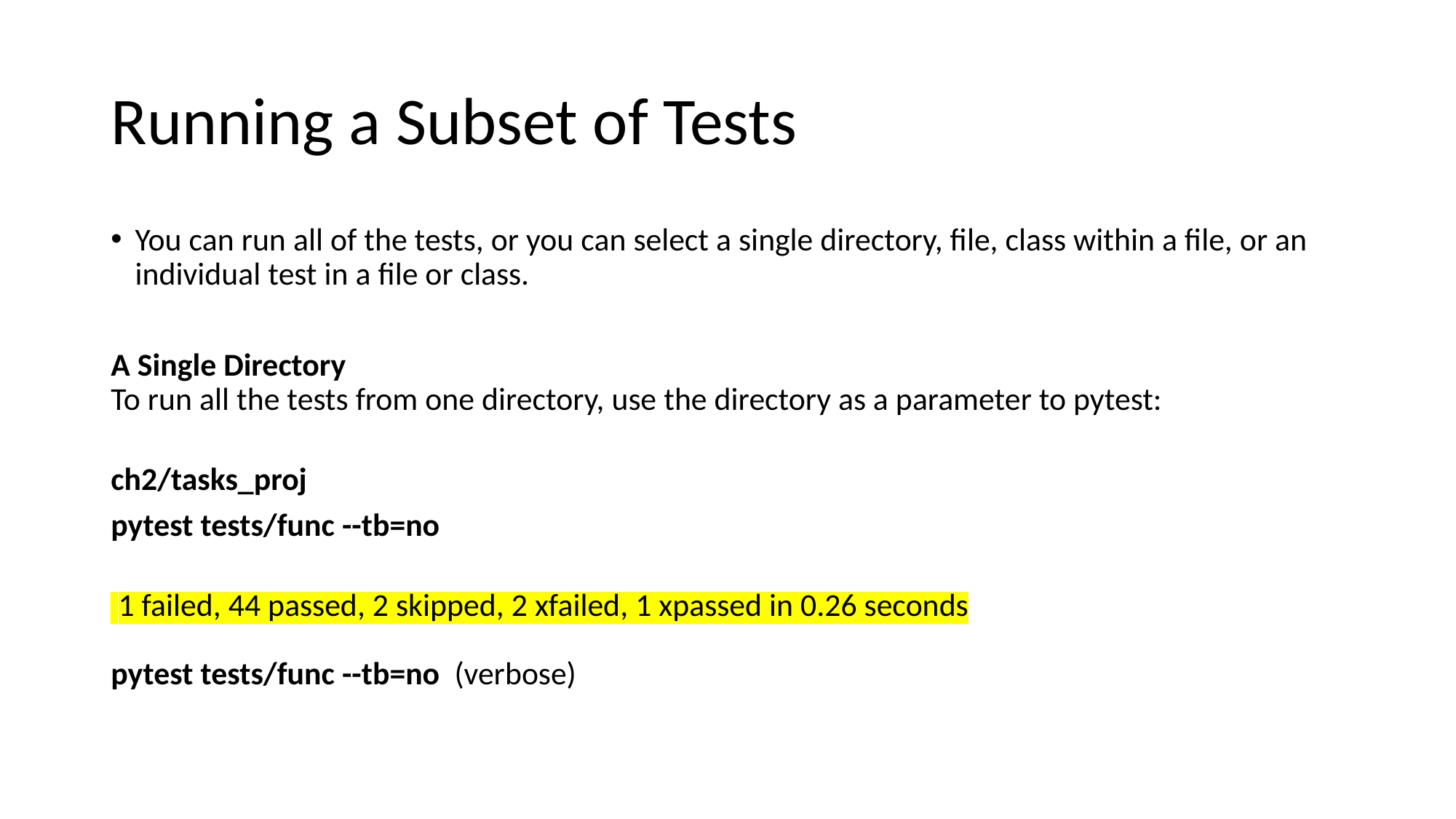

# Running a Subset of Tests
You can run all of the tests, or you can select a single directory, file, class within a file, or an individual test in a file or class.

A Single Directory
To run all the tests from one directory, use the directory as a parameter to pytest:
ch2/tasks_proj
pytest​​ ​​tests/func​​ ​​--tb=no
​ 1 failed, 44 passed, 2 skipped, 2 xfailed, 1 xpassed in 0.26 seconds
pytest​​ ​​tests/func​​ ​​--tb=no  (verbose)